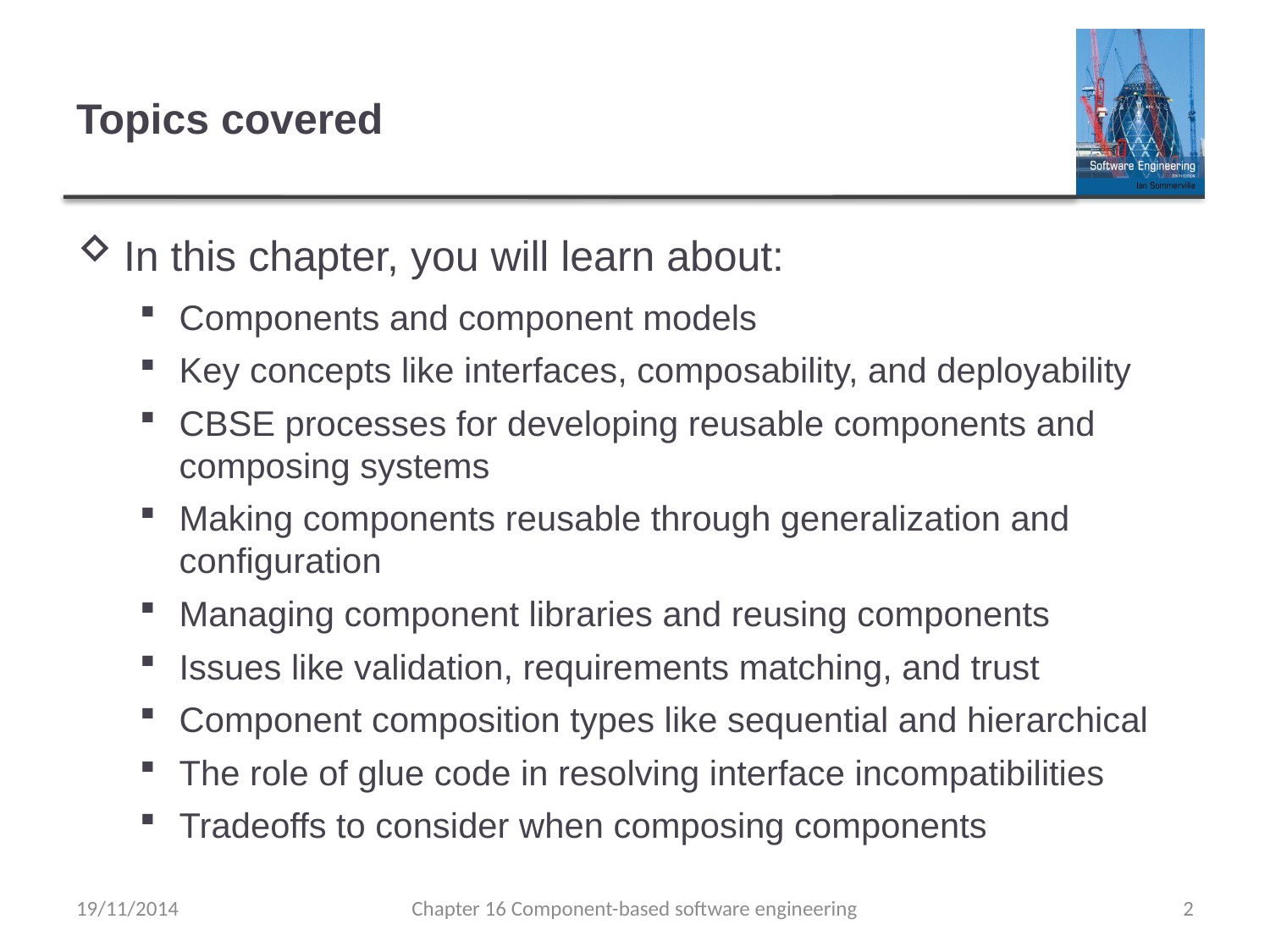

# Topics covered
In this chapter, you will learn about:
Components and component models
Key concepts like interfaces, composability, and deployability
CBSE processes for developing reusable components and composing systems
Making components reusable through generalization and configuration
Managing component libraries and reusing components
Issues like validation, requirements matching, and trust
Component composition types like sequential and hierarchical
The role of glue code in resolving interface incompatibilities
Tradeoffs to consider when composing components
19/11/2014
Chapter 16 Component-based software engineering
2